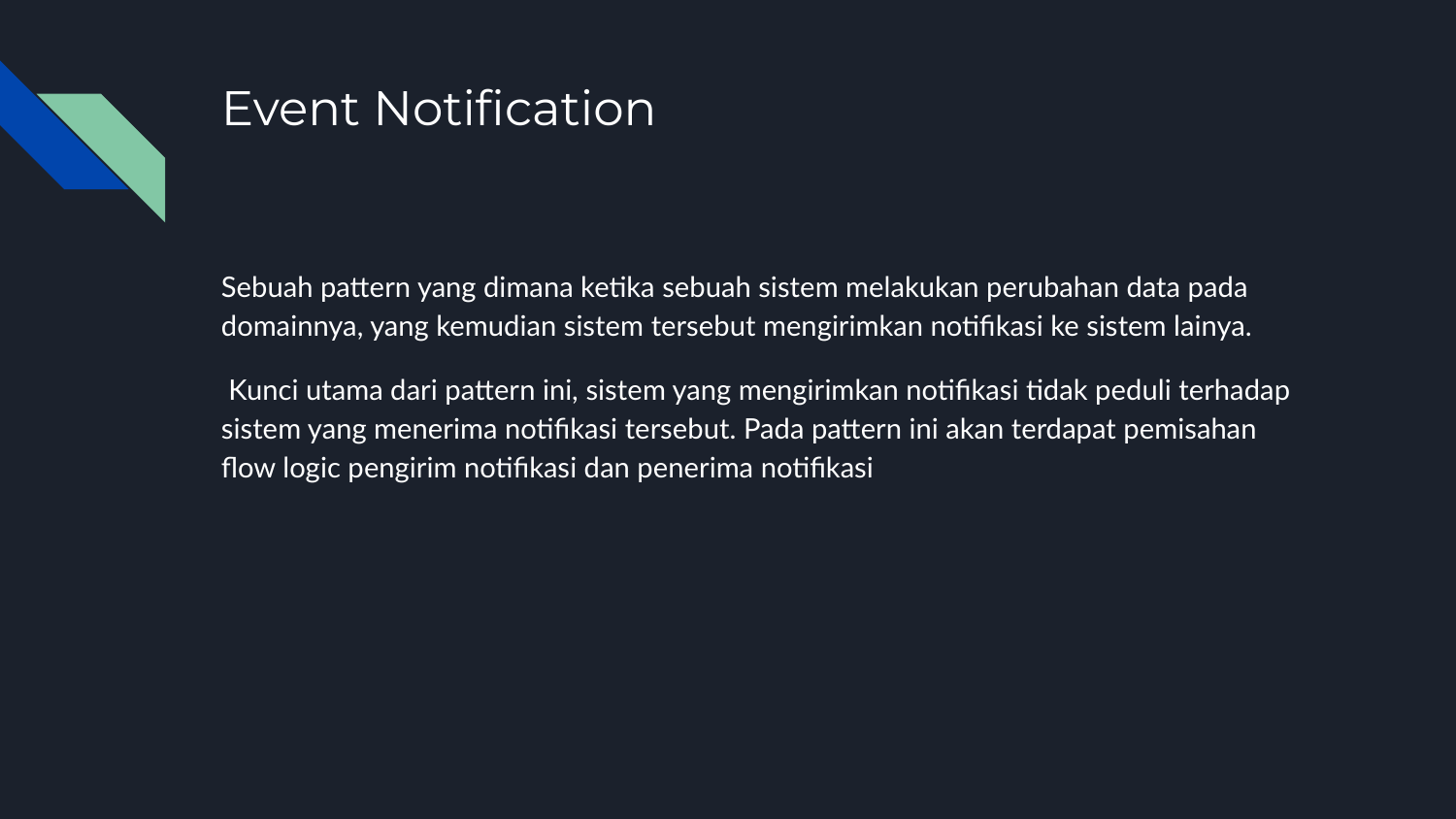

# Event Notification
Sebuah pattern yang dimana ketika sebuah sistem melakukan perubahan data pada domainnya, yang kemudian sistem tersebut mengirimkan notifikasi ke sistem lainya.
 Kunci utama dari pattern ini, sistem yang mengirimkan notifikasi tidak peduli terhadap sistem yang menerima notifikasi tersebut. Pada pattern ini akan terdapat pemisahan flow logic pengirim notifikasi dan penerima notifikasi